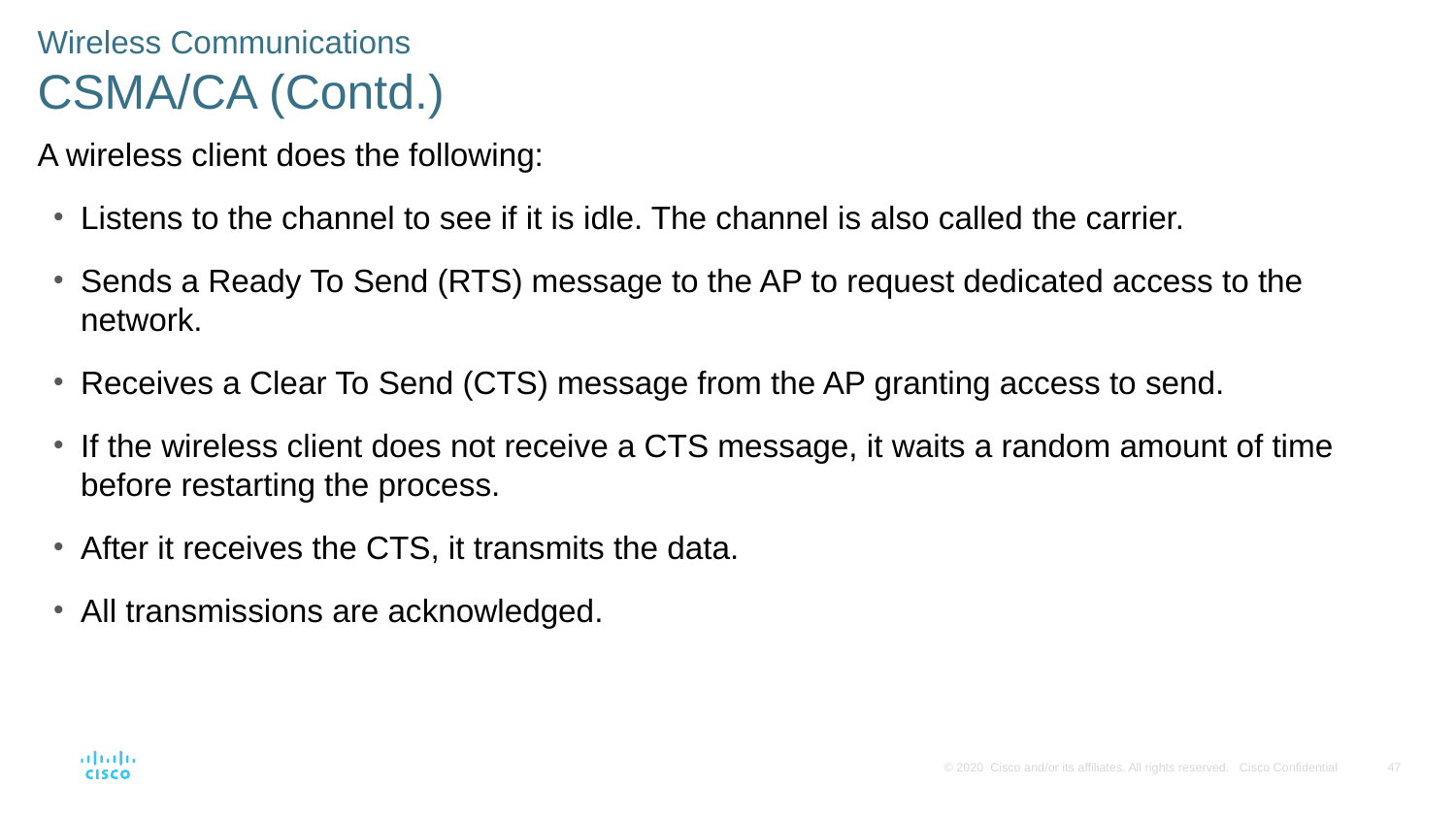

Wireless Communications
CSMA/CA (Contd.)
A wireless client does the following:
Listens to the channel to see if it is idle. The channel is also called the carrier.
Sends a Ready To Send (RTS) message to the AP to request dedicated access to the network.
Receives a Clear To Send (CTS) message from the AP granting access to send.
If the wireless client does not receive a CTS message, it waits a random amount of time before restarting the process.
After it receives the CTS, it transmits the data.
All transmissions are acknowledged.